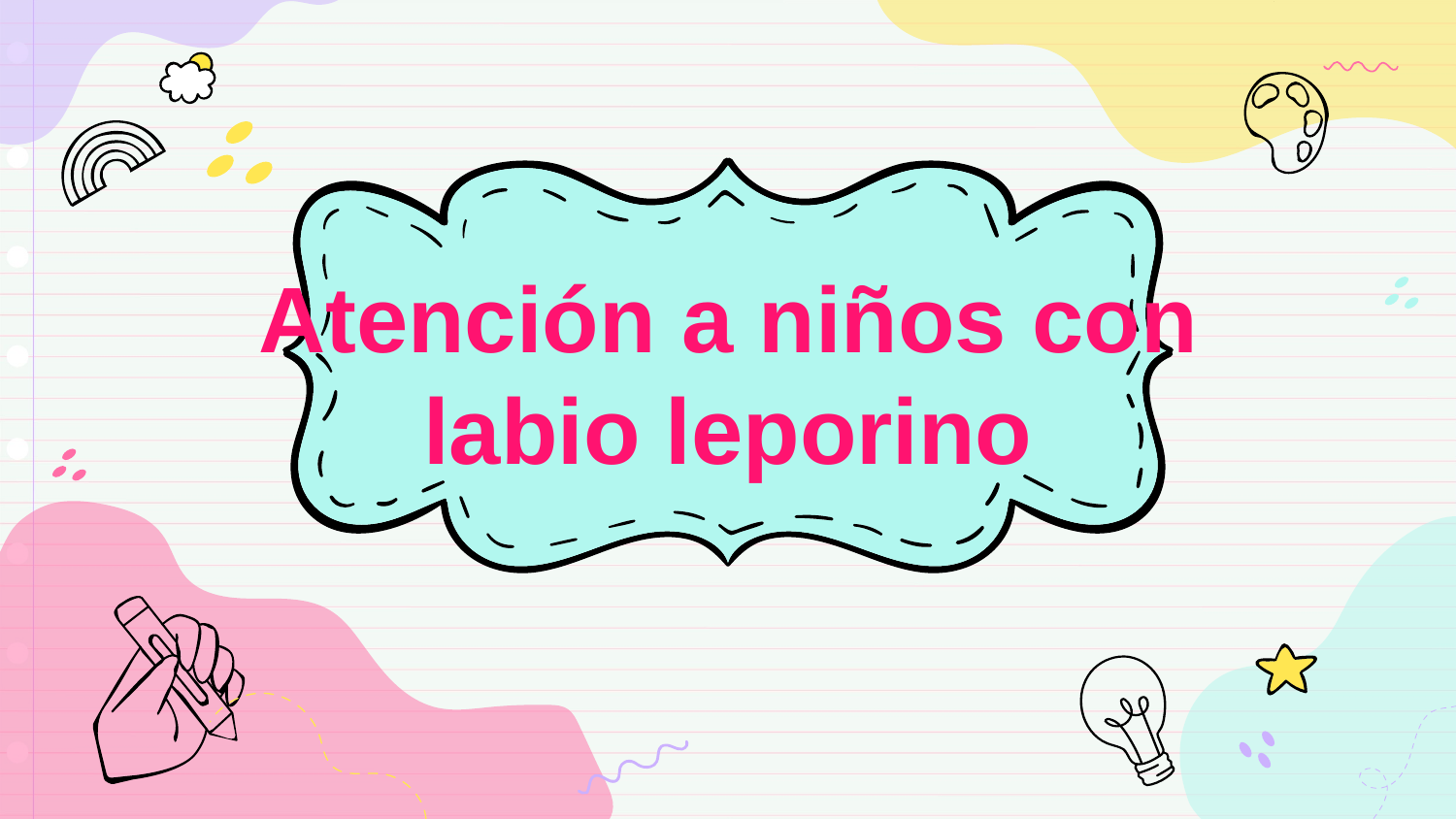

# Atención a niños con labio leporino